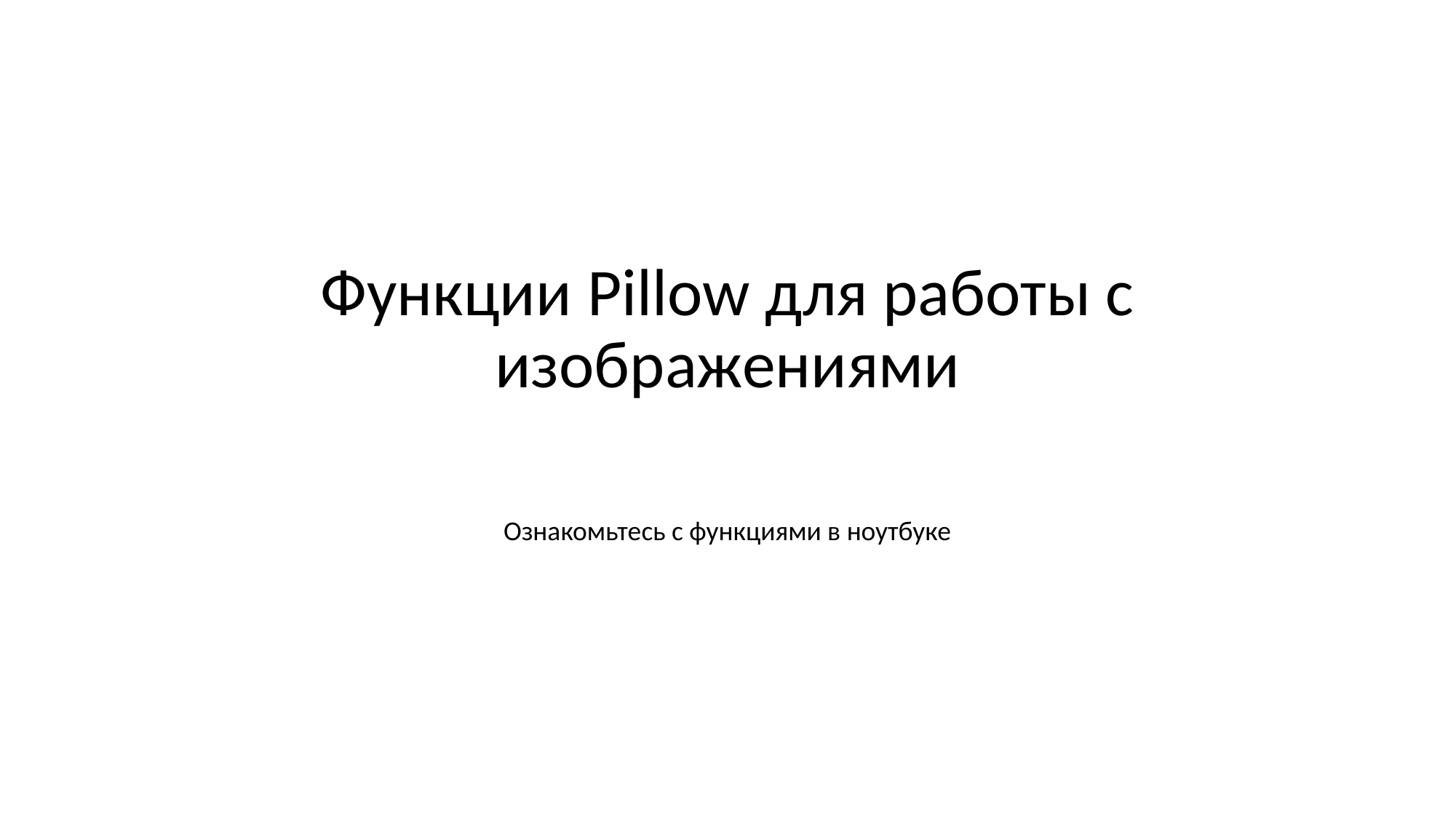

# Функции Pillow для работы с изображениями
Ознакомьтесь с функциями в ноутбуке